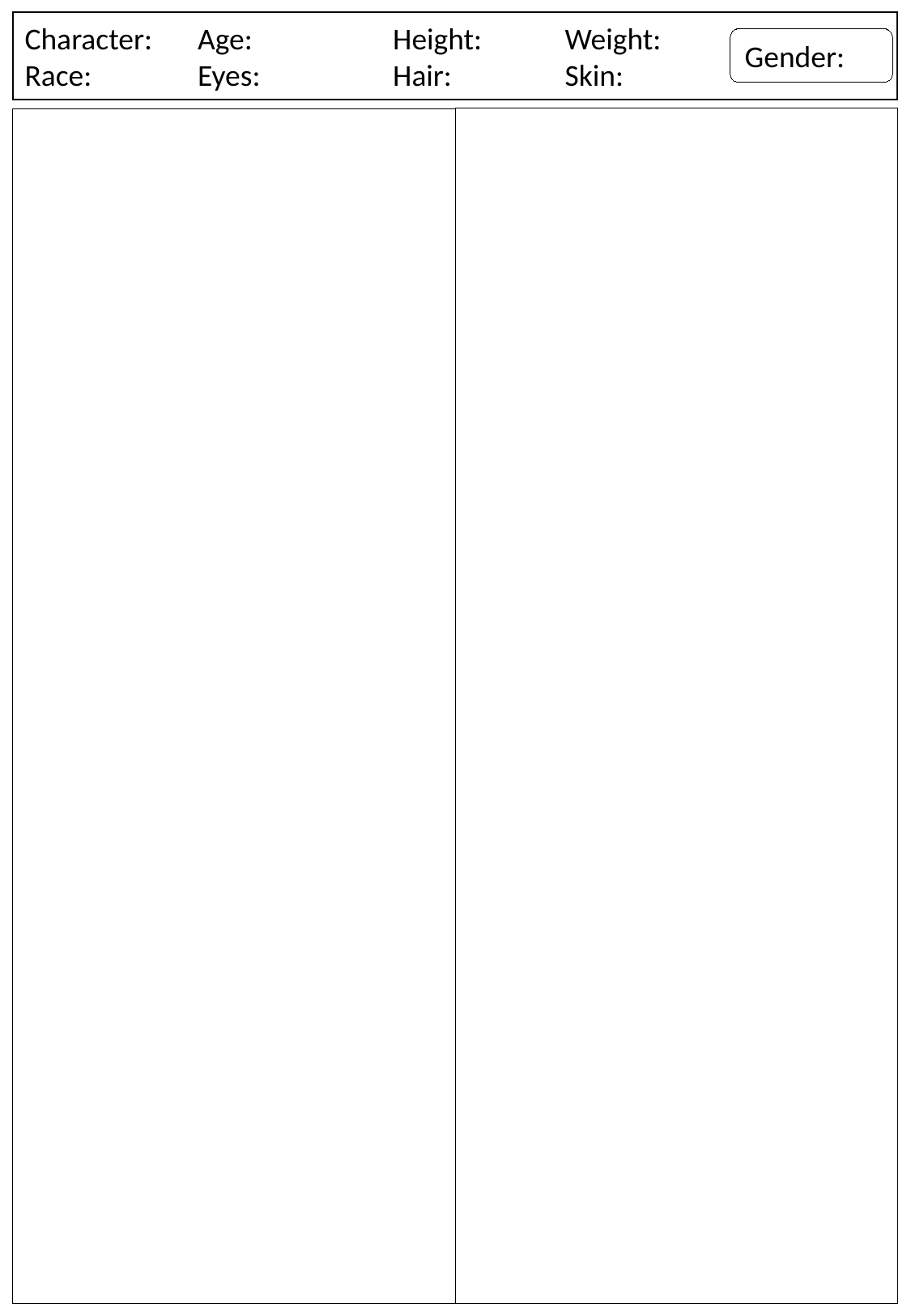

Character:
Race:
Age:
Eyes:
Height:
Hair:
Weight:
Skin:
Gender: